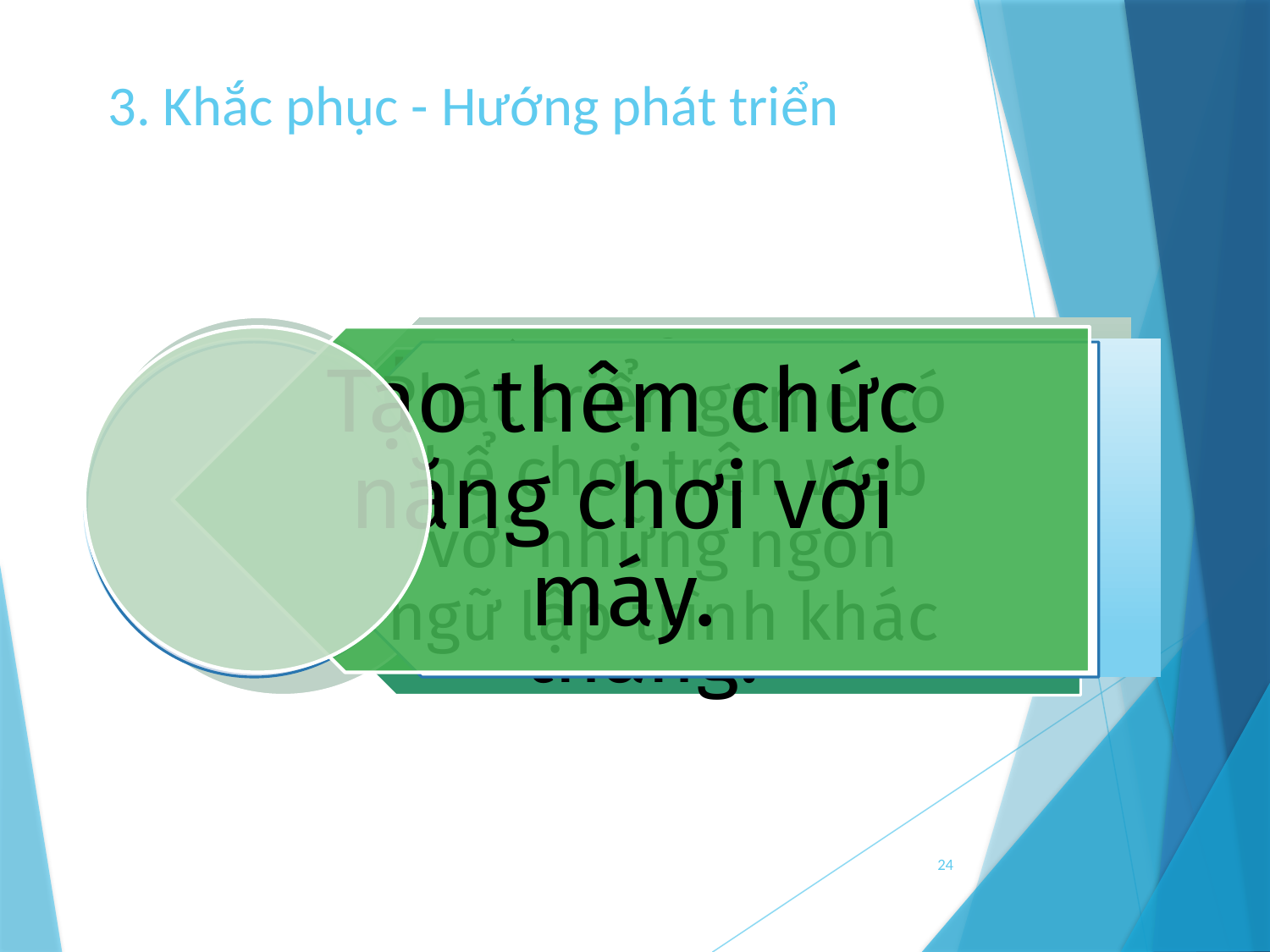

3. Khắc phục - Hướng phát triển
Tìm hiểu về kết nối người chơi qua mạng LAN.
Tạo thêm chức năng chơi với máy.
Mã hóa trước khi lưu và lưu trên file nhị phân.
Phát triển game có thể chơi trên web với những ngôn ngữ lập trình khác
Khắc phục lỗi khi lưu ván cờ đã chiến thắng.
24